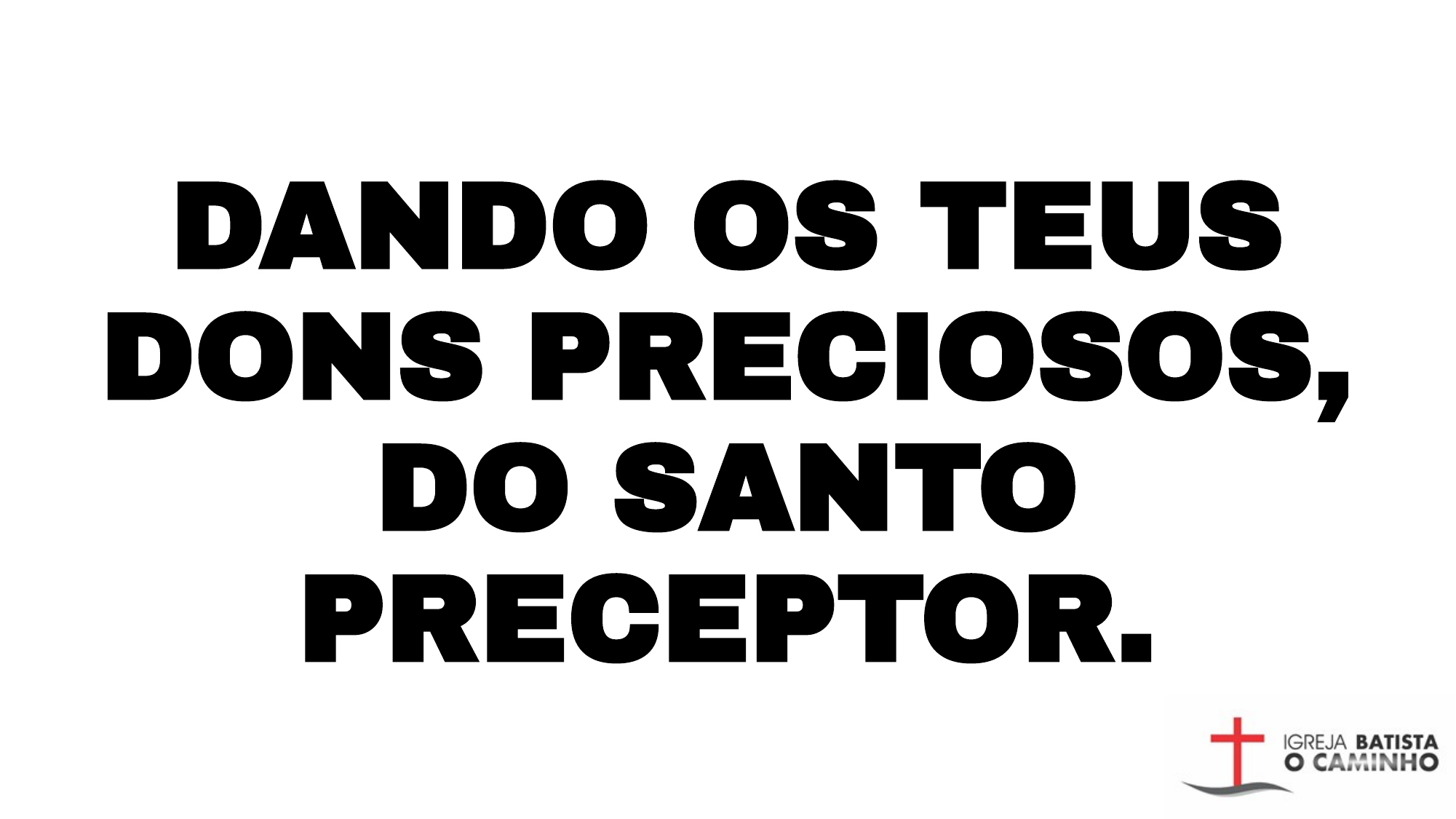

# Dando os teus dons preciosos, Do santo Preceptor.